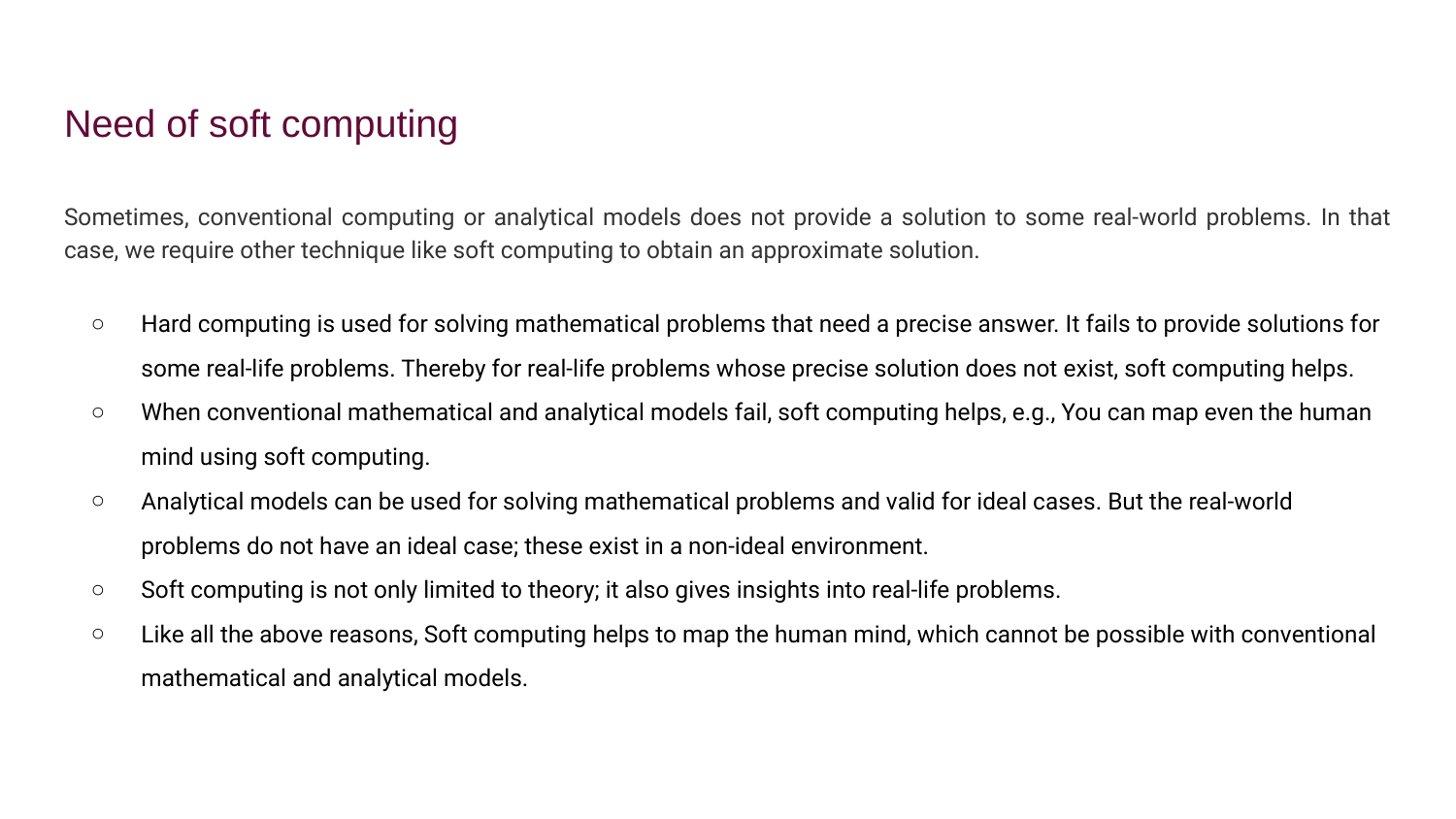

# Need of soft computing

Sometimes, conventional computing or analytical models does not provide a solution to some real-world problems. In that case, we require other technique like soft computing to obtain an approximate solution.
Hard computing is used for solving mathematical problems that need a precise answer. It fails to provide solutions for some real-life problems. Thereby for real-life problems whose precise solution does not exist, soft computing helps.
When conventional mathematical and analytical models fail, soft computing helps, e.g., You can map even the human mind using soft computing.
Analytical models can be used for solving mathematical problems and valid for ideal cases. But the real-world problems do not have an ideal case; these exist in a non-ideal environment.
Soft computing is not only limited to theory; it also gives insights into real-life problems.
Like all the above reasons, Soft computing helps to map the human mind, which cannot be possible with conventional mathematical and analytical models.